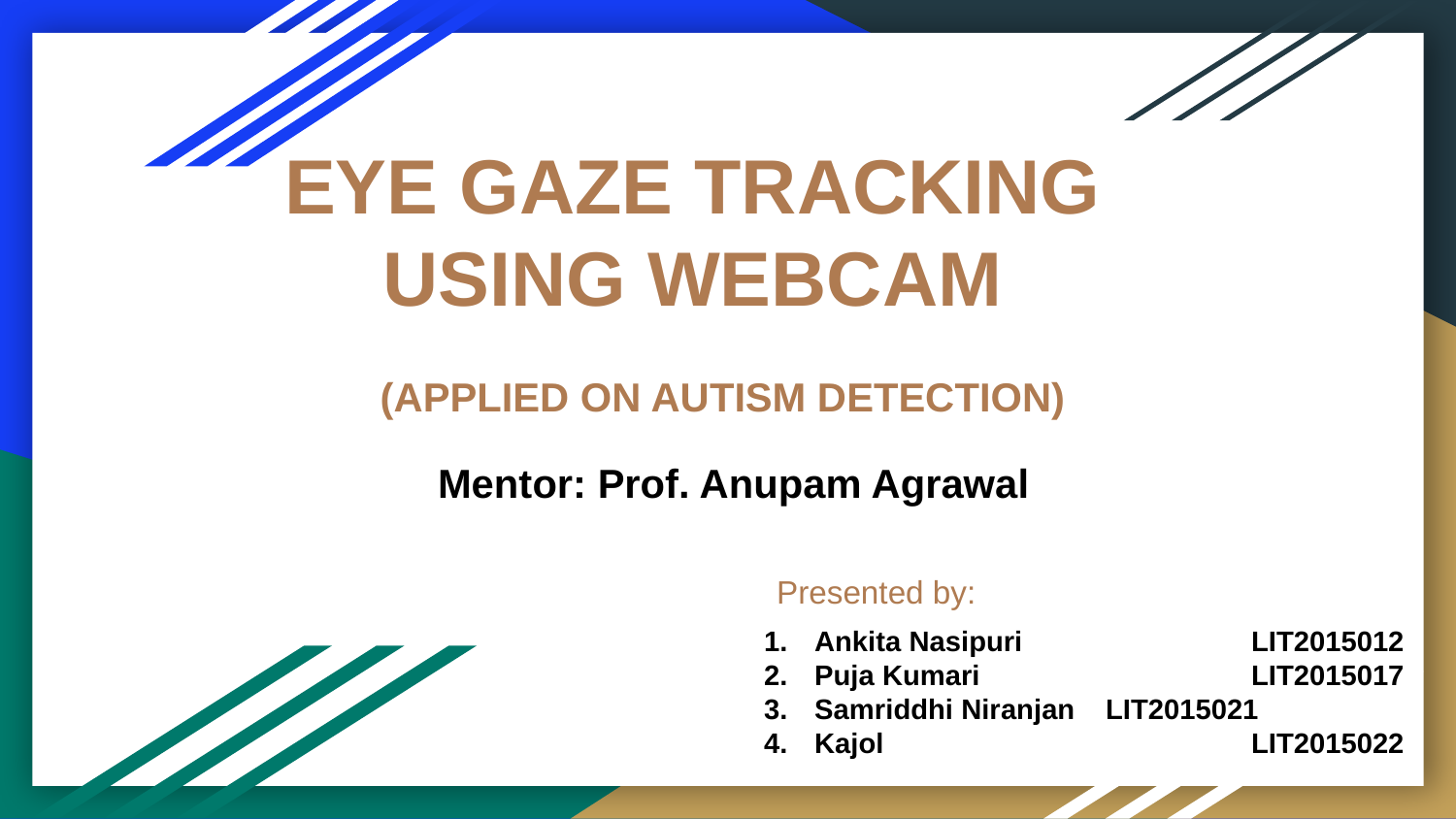

# EYE GAZE TRACKING USING WEBCAM
(APPLIED ON AUTISM DETECTION)
Mentor: Prof. Anupam Agrawal
Presented by:
Ankita Nasipuri		LIT2015012
Puja Kumari		LIT2015017
Samriddhi Niranjan	LIT2015021
Kajol			LIT2015022